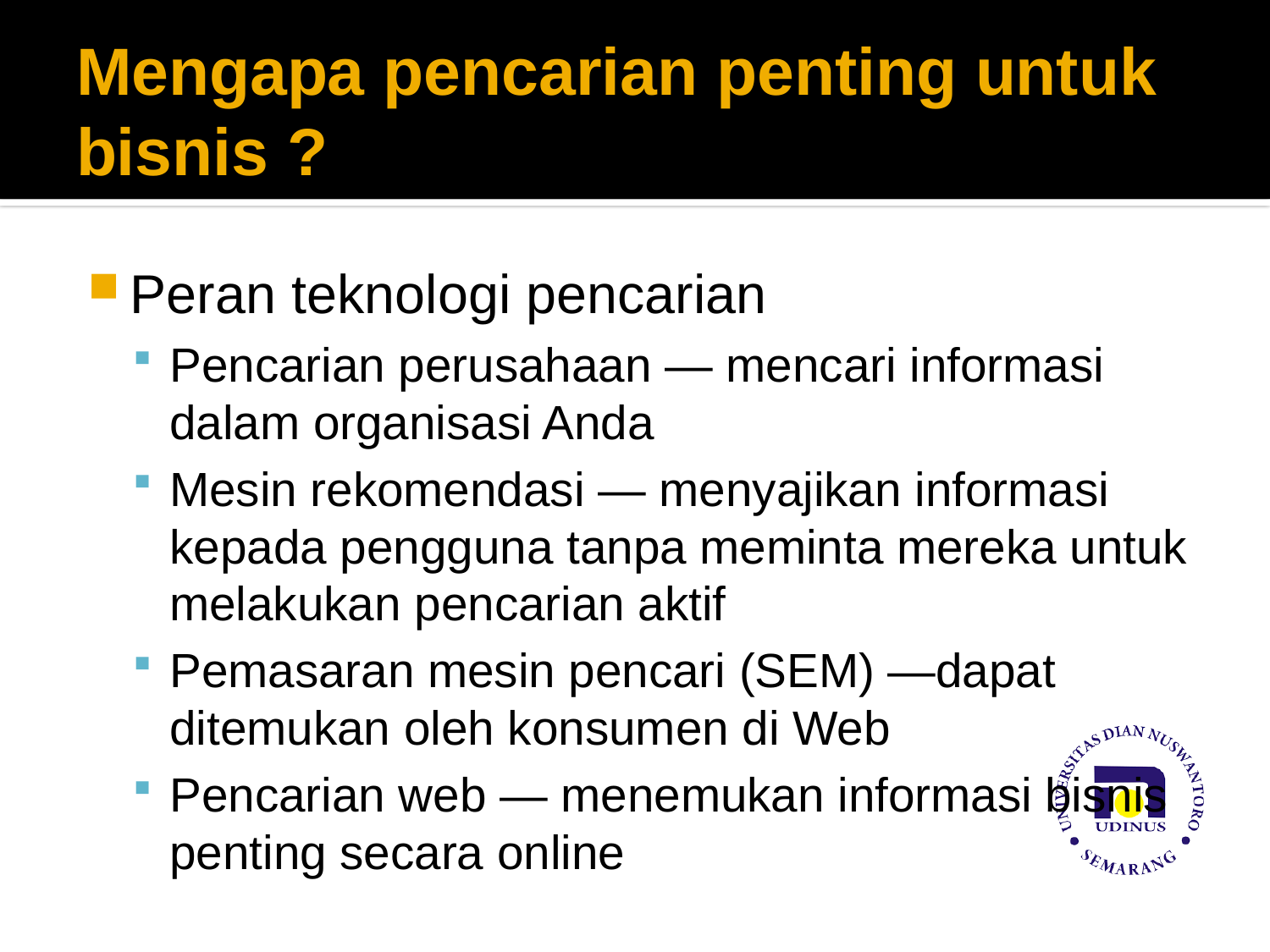

# Mengapa pencarian penting untuk bisnis ?
Peran teknologi pencarian
Pencarian perusahaan — mencari informasi dalam organisasi Anda
Mesin rekomendasi — menyajikan informasi kepada pengguna tanpa meminta mereka untuk melakukan pencarian aktif
Pemasaran mesin pencari (SEM) —dapat ditemukan oleh konsumen di Web
Pencarian web — menemukan informasi bisnis penting secara online